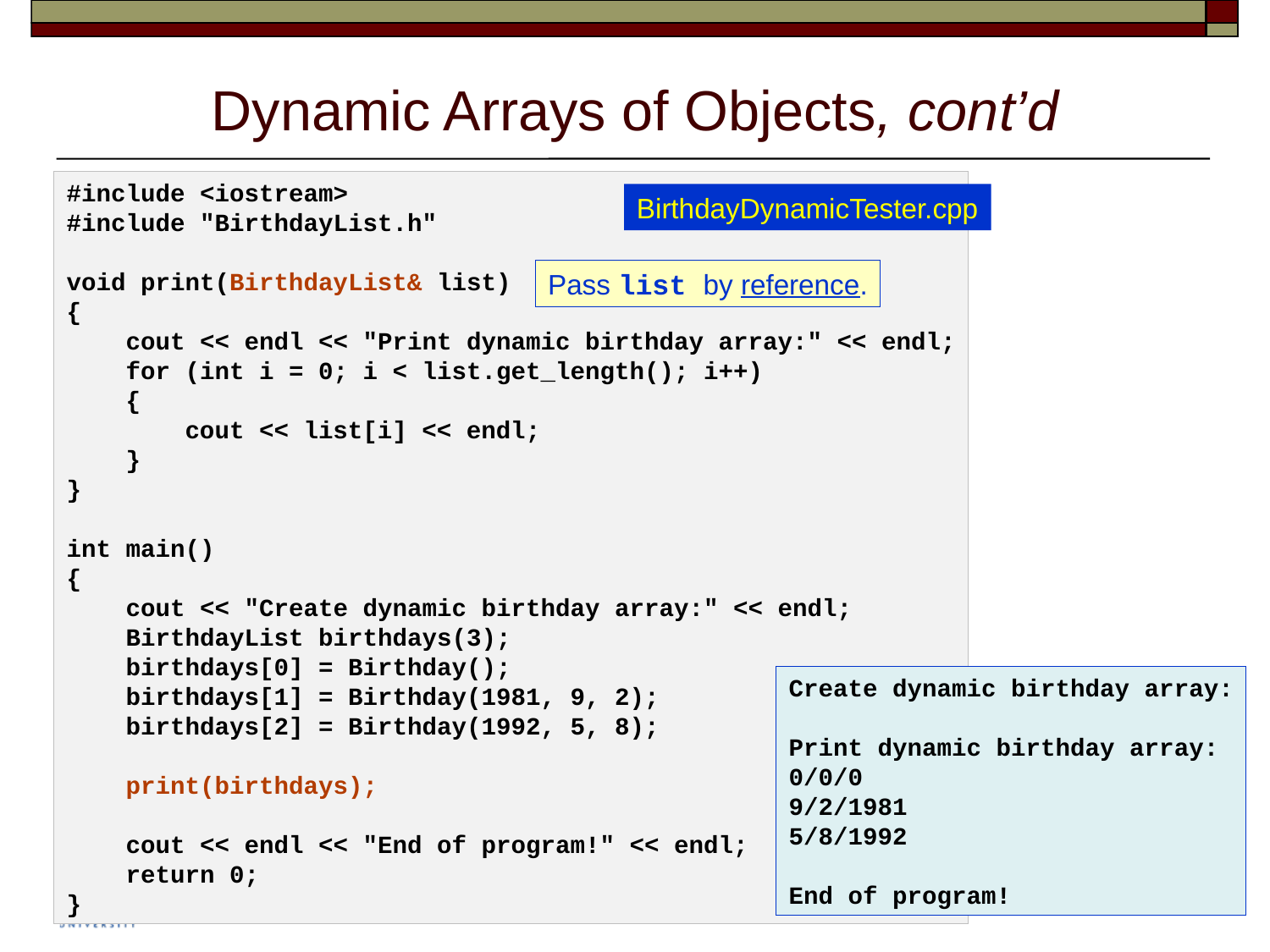

# Dynamic Arrays of Objects, cont’d
#include <iostream>
#include "BirthdayList.h"
void print(BirthdayList& list)
{
    cout << endl << "Print dynamic birthday array:" << endl;
    for (int i = 0; i < list.get_length(); i++)
    {
        cout << list[i] << endl;
    }
}

int main()
{
    cout << "Create dynamic birthday array:" << endl;
    BirthdayList birthdays(3);
    birthdays[0] = Birthday();
    birthdays[1] = Birthday(1981, 9, 2);
    birthdays[2] = Birthday(1992, 5, 8);
    print(birthdays);

    cout << endl << "End of program!" << endl;
    return 0;
}
BirthdayDynamicTester.cpp
Pass list by reference.
Create dynamic birthday array:

Print dynamic birthday array:
0/0/0
9/2/1981
5/8/1992

End of program!
31